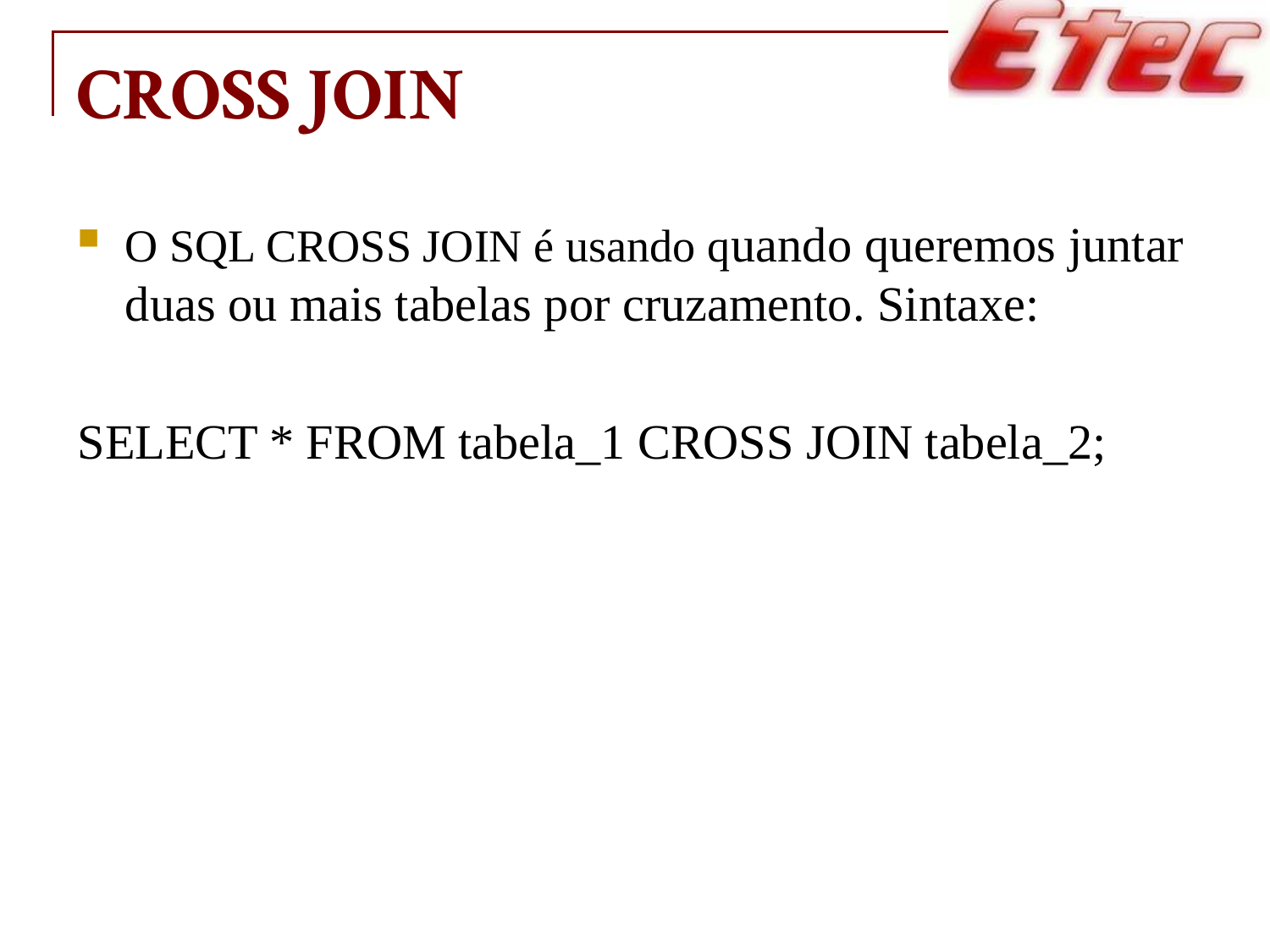

# CROSS JOIN
O SQL CROSS JOIN é usando quando queremos juntar duas ou mais tabelas por cruzamento. Sintaxe:

SELECT * FROM tabela_1 CROSS JOIN tabela_2;